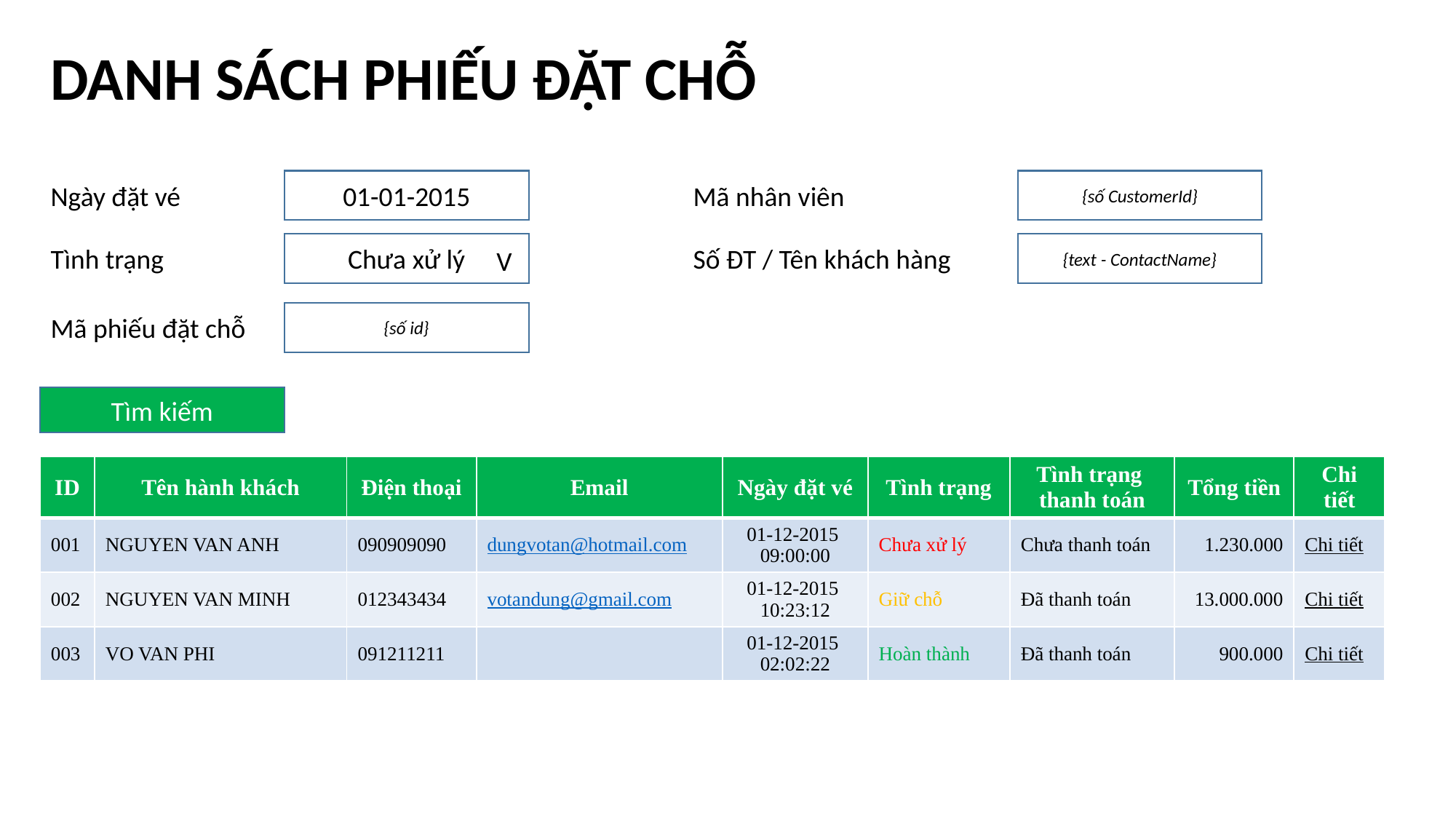

DANH SÁCH PHIẾU ĐẶT CHỖ
Ngày đặt vé
01-01-2015
Mã nhân viên
{số CustomerId}
Tình trạng
Chưa xử lý
Số ĐT / Tên khách hàng
{text - ContactName}
V
Mã phiếu đặt chỗ
{số id}
Tìm kiếm
| ID | Tên hành khách | Điện thoại | Email | Ngày đặt vé | Tình trạng | Tình trạng thanh toán | Tổng tiền | Chi tiết |
| --- | --- | --- | --- | --- | --- | --- | --- | --- |
| 001 | NGUYEN VAN ANH | 090909090 | dungvotan@hotmail.com | 01-12-2015 09:00:00 | Chưa xử lý | Chưa thanh toán | 1.230.000 | Chi tiết |
| 002 | NGUYEN VAN MINH | 012343434 | votandung@gmail.com | 01-12-2015 10:23:12 | Giữ chỗ | Đã thanh toán | 13.000.000 | Chi tiết |
| 003 | VO VAN PHI | 091211211 |  | 01-12-2015 02:02:22 | Hoàn thành | Đã thanh toán | 900.000 | Chi tiết |